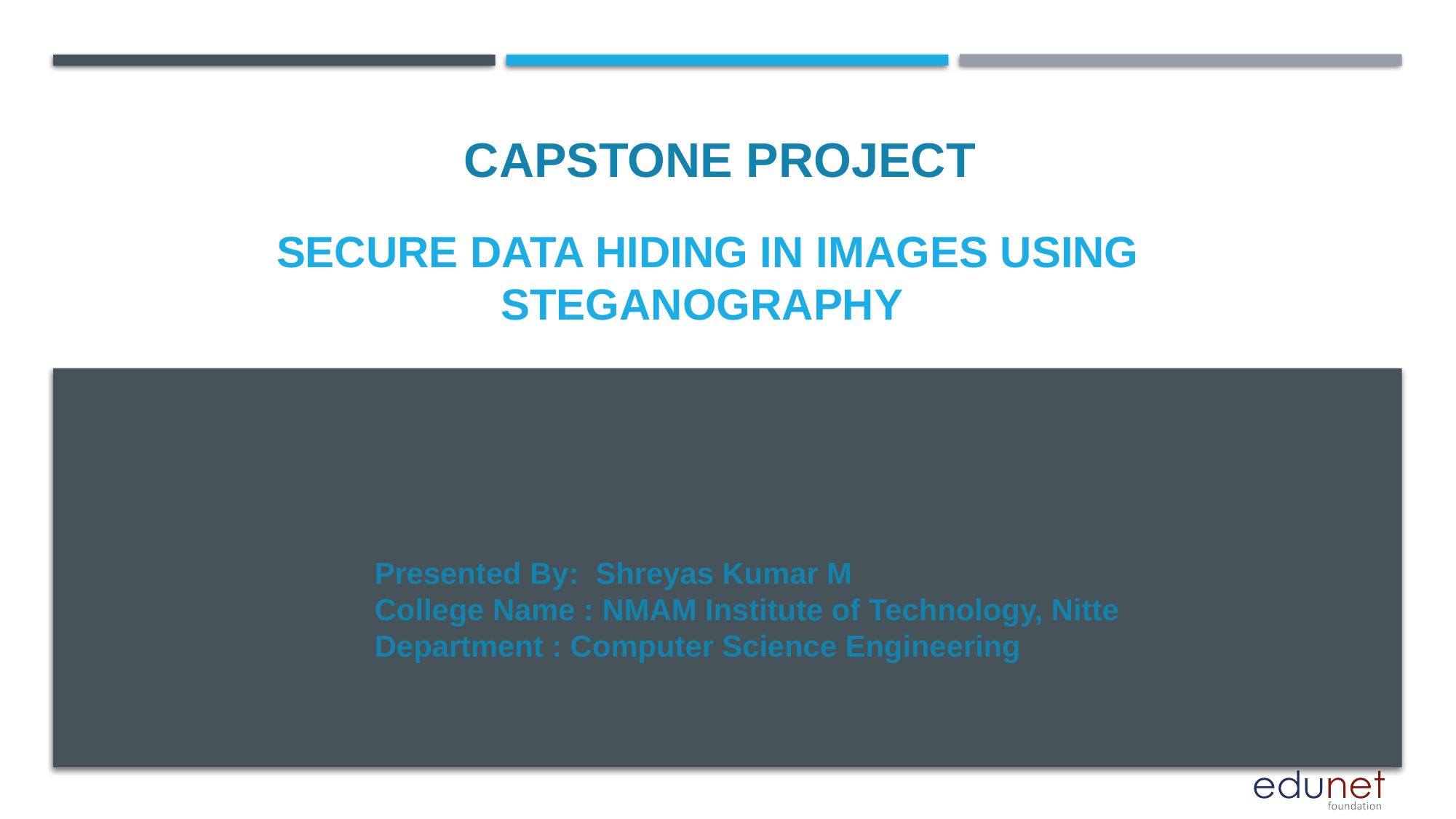

CAPSTONE PROJECT
# sEcure data hiding in images using steganography
Presented By:  Shreyas Kumar M
College Name : NMAM Institute of Technology, Nitte
Department : Computer Science Engineering